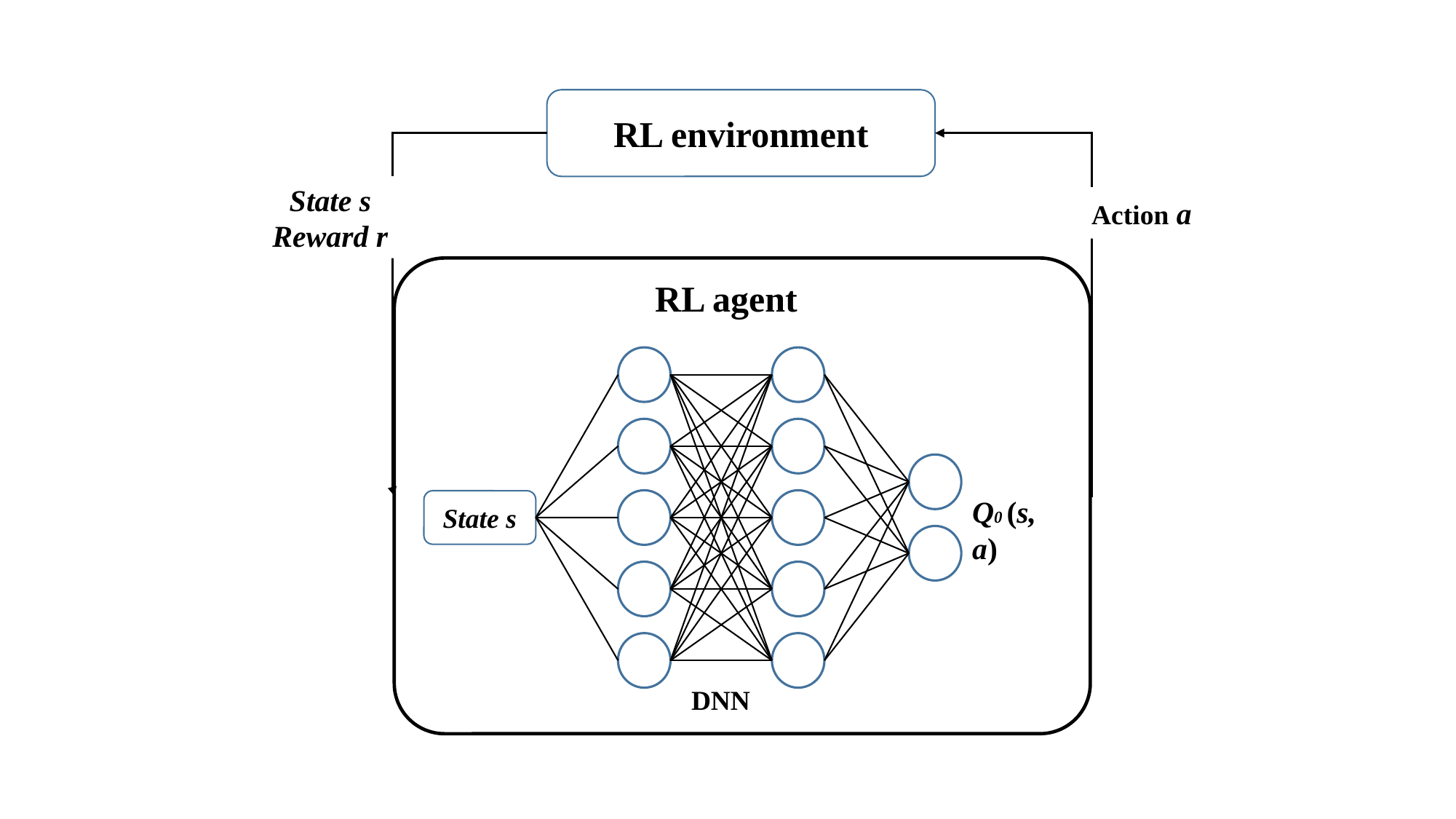

RL environment
State s
Reward r
Action a

RL agent

Q0 (s, a)

State s

DNN